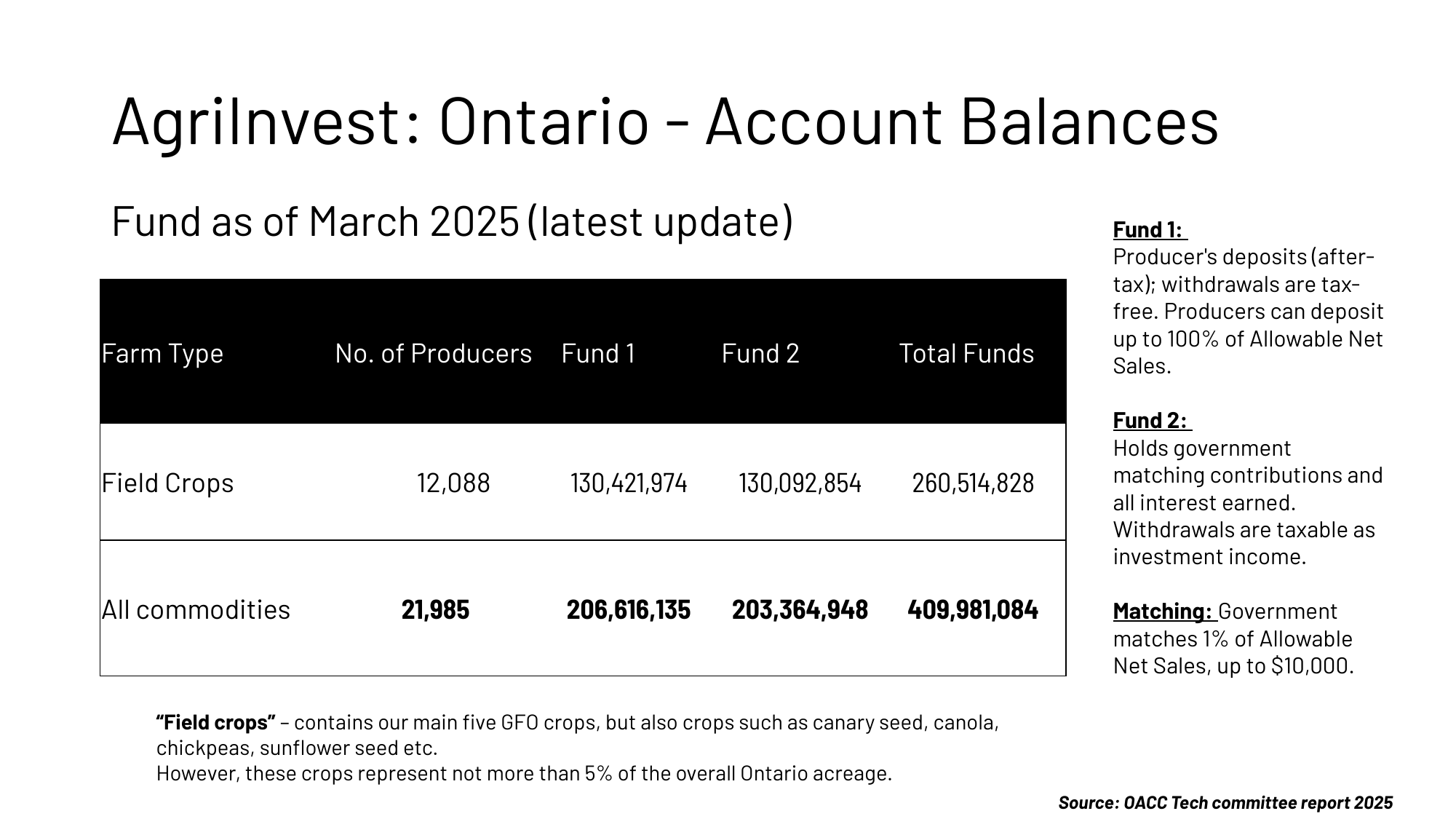

# AgriInvest: Ontario - Account Balances
Fund as of March 2025 (latest update)
Fund 1:
Producer's deposits (after-tax); withdrawals are tax-free. Producers can deposit up to 100% of Allowable Net Sales.

Fund 2:
Holds government matching contributions and all interest earned. Withdrawals are taxable as investment income.

Matching: Government matches 1% of Allowable Net Sales, up to $10,000.
| Farm Type | No. of Producers | Fund 1 | Fund 2 | Total Funds |
| --- | --- | --- | --- | --- |
| Field Crops | 12,088 | 130,421,974 | 130,092,854 | 260,514,828 |
| All commodities | 21,985 | 206,616,135 | 203,364,948 | 409,981,084 |
“Field crops” – contains our main five GFO crops, but also crops such as canary seed, canola, chickpeas, sunflower seed etc.
However, these crops represent not more than 5% of the overall Ontario acreage.
Source: OACC Tech committee report 2025